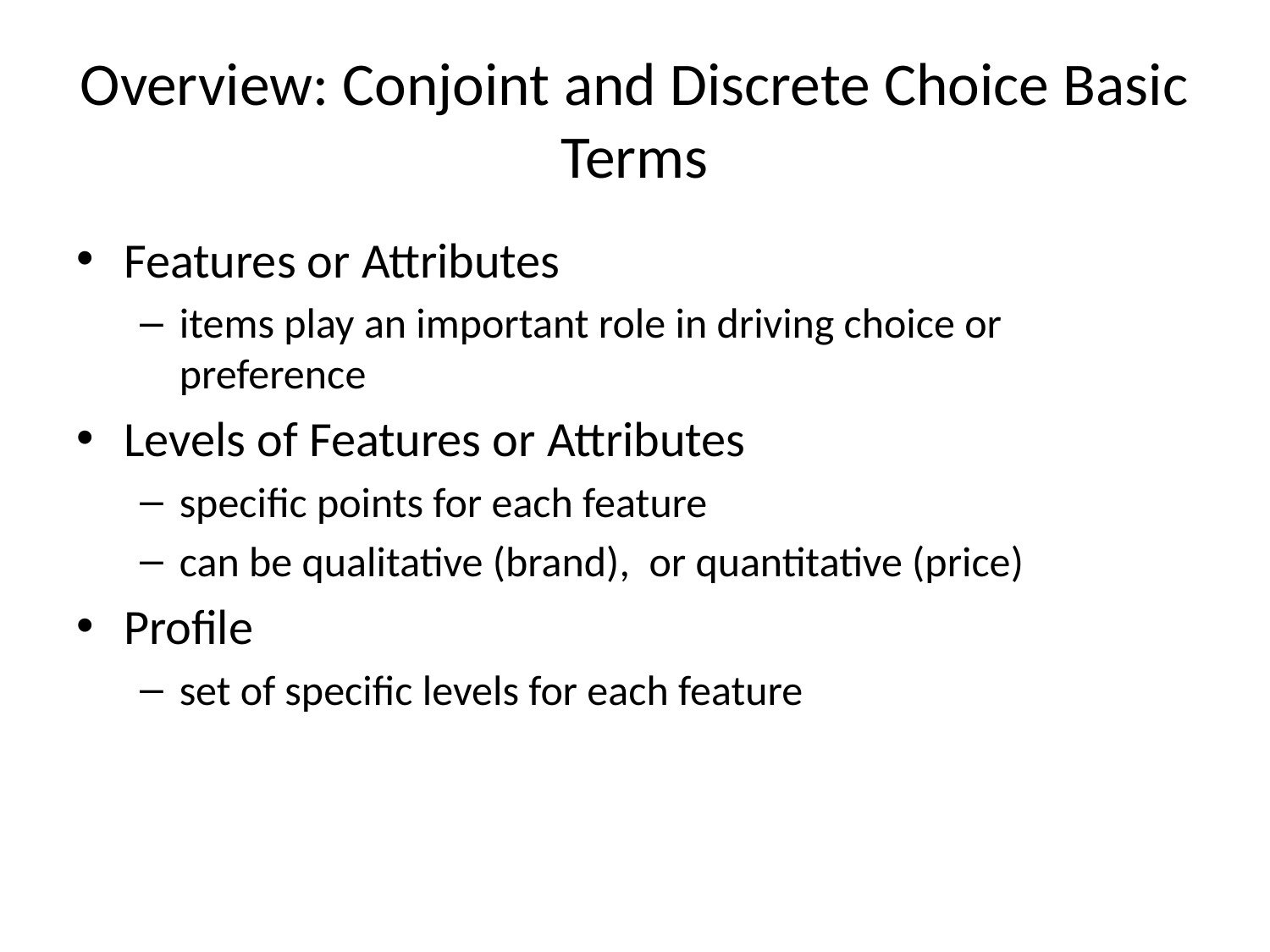

# Overview: Conjoint and Discrete Choice Basic Terms
Features or Attributes
items play an important role in driving choice or preference
Levels of Features or Attributes
specific points for each feature
can be qualitative (brand),  or quantitative (price)
Profile
set of specific levels for each feature